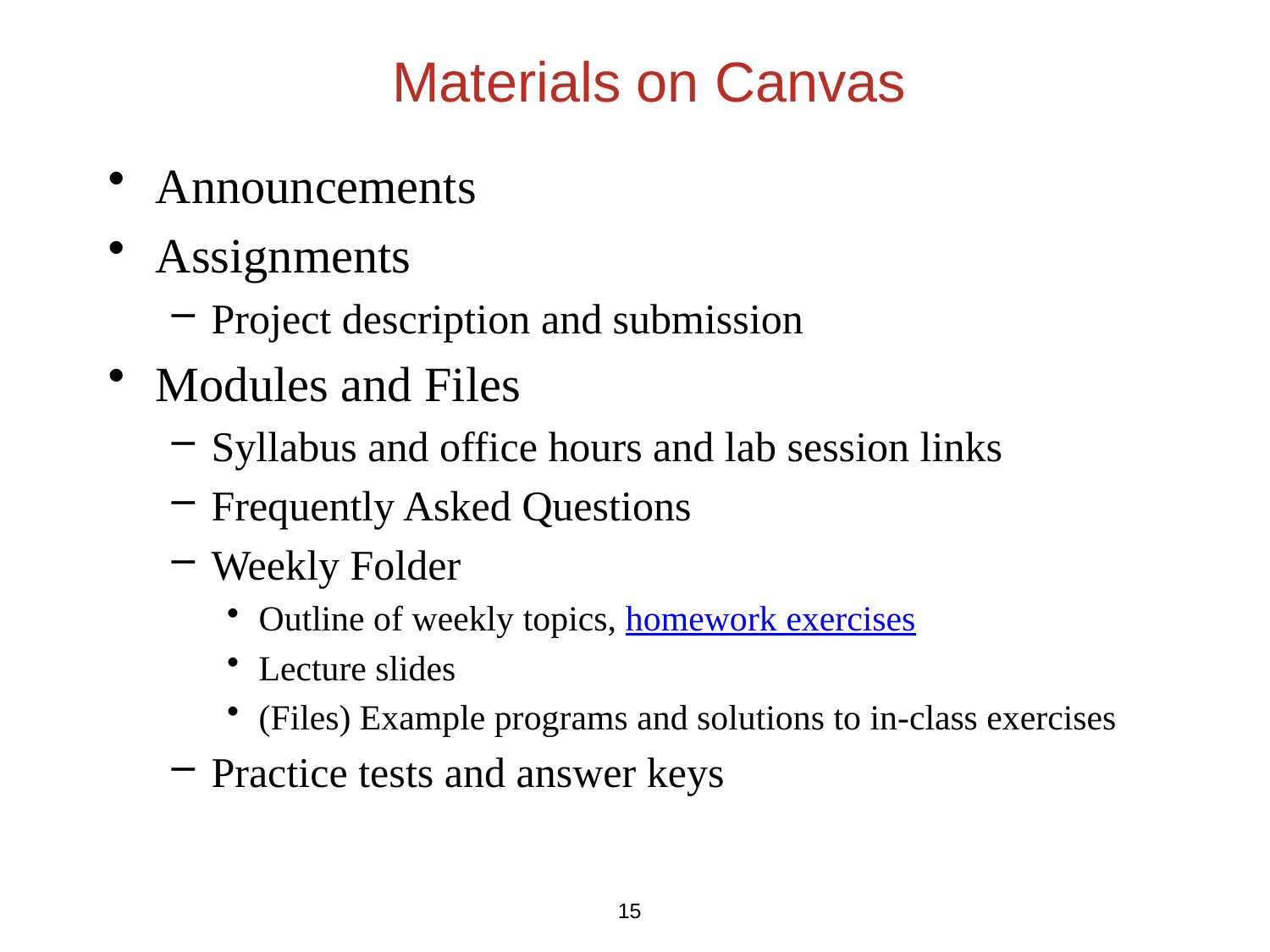

# Materials on Canvas
Announcements
Assignments
Project description and submission
Modules and Files
Syllabus and office hours and lab session links
Frequently Asked Questions
Weekly Folder
Outline of weekly topics, homework exercises
Lecture slides
(Files) Example programs and solutions to in-class exercises
Practice tests and answer keys
15